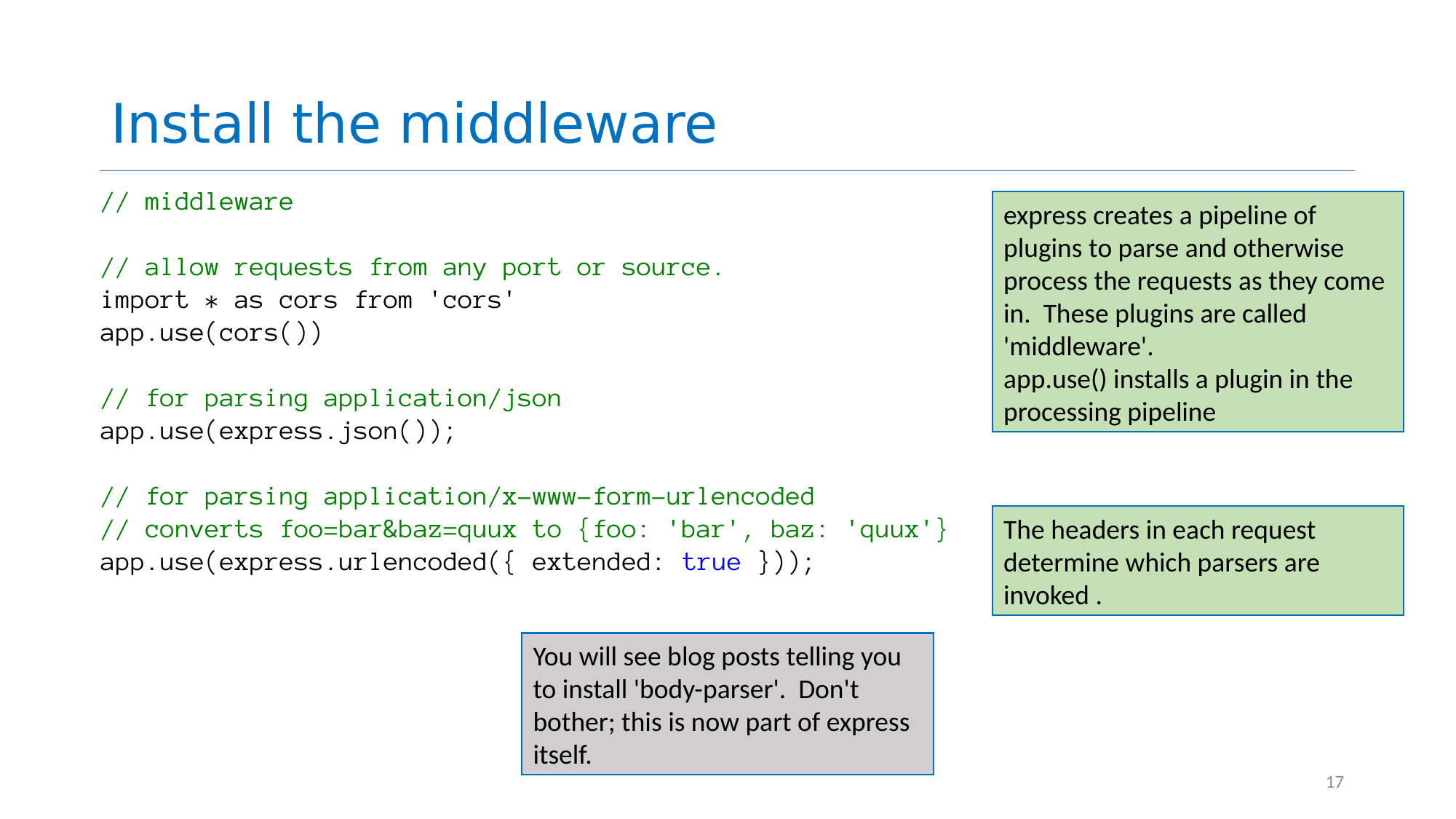

# Install the middleware
// middleware
// allow requests from any port or source.
import * as cors from 'cors'
app.use(cors())
// for parsing application/json
app.use(express.json());
// for parsing application/x-www-form-urlencoded
// converts foo=bar&baz=quux to {foo: 'bar', baz: 'quux'}
app.use(express.urlencoded({ extended: true }));

express creates a pipeline of plugins to parse and otherwise process the requests as they come in.  These plugins are called 'middleware'.
app.use() installs a plugin in the processing pipeline
The headers in each request determine which parsers are invoked .
You will see blog posts telling you to install 'body-parser'.  Don't bother; this is now part of express itself.
17